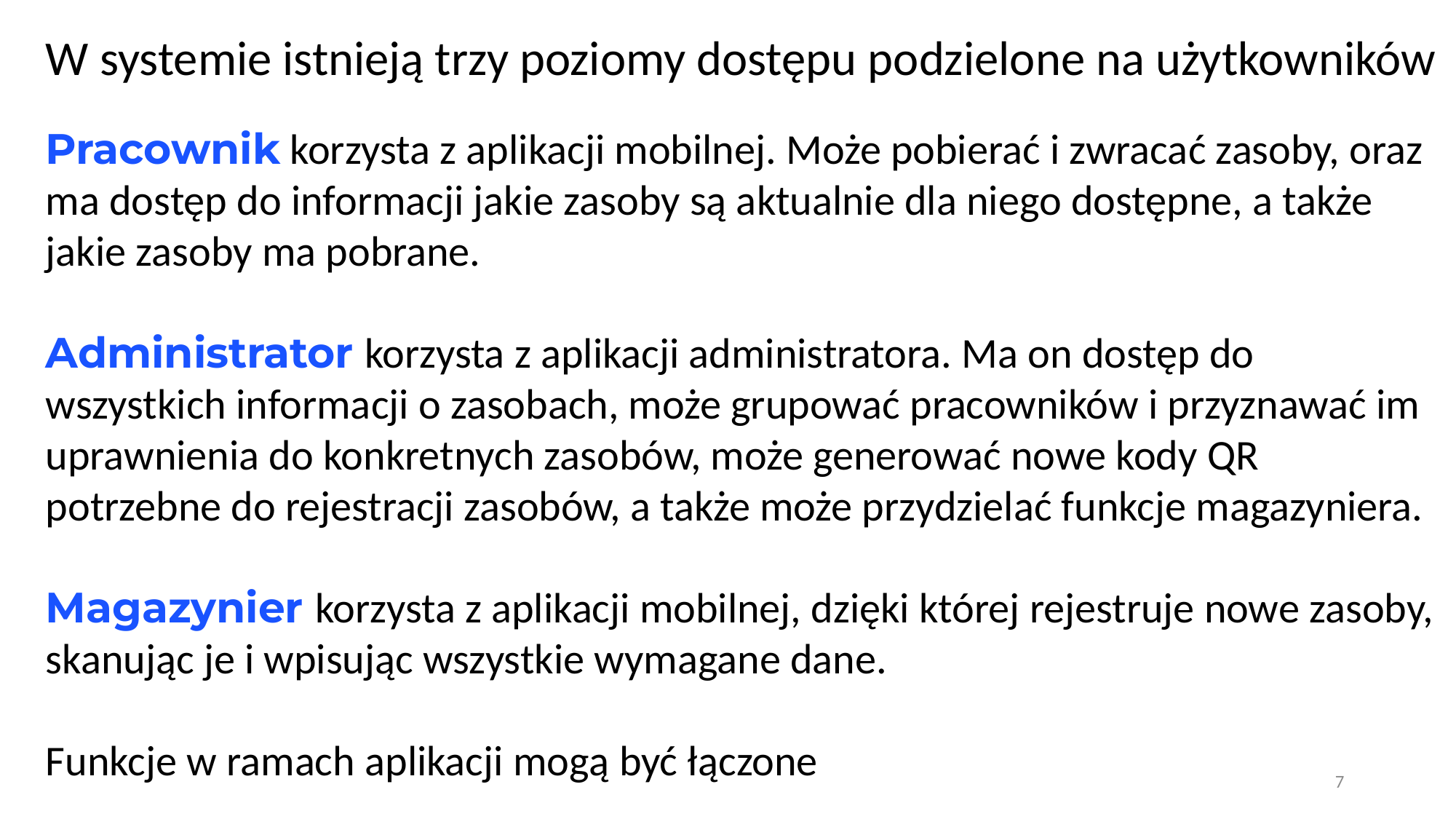

# OPIS UŻYTKOWNIKÓW
W systemie istnieją trzy poziomy dostępu podzielone na użytkowników

Pracownik korzysta z aplikacji mobilnej. Może pobierać i zwracać zasoby, oraz ma dostęp do informacji jakie zasoby są aktualnie dla niego dostępne, a także jakie zasoby ma pobrane.

Administrator korzysta z aplikacji administratora. Ma on dostęp do wszystkich informacji o zasobach, może grupować pracowników i przyznawać im uprawnienia do konkretnych zasobów, może generować nowe kody QR potrzebne do rejestracji zasobów, a także może przydzielać funkcje magazyniera.

Magazynier korzysta z aplikacji mobilnej, dzięki której rejestruje nowe zasoby, skanując je i wpisując wszystkie wymagane dane.

Funkcje w ramach aplikacji mogą być łączone
7